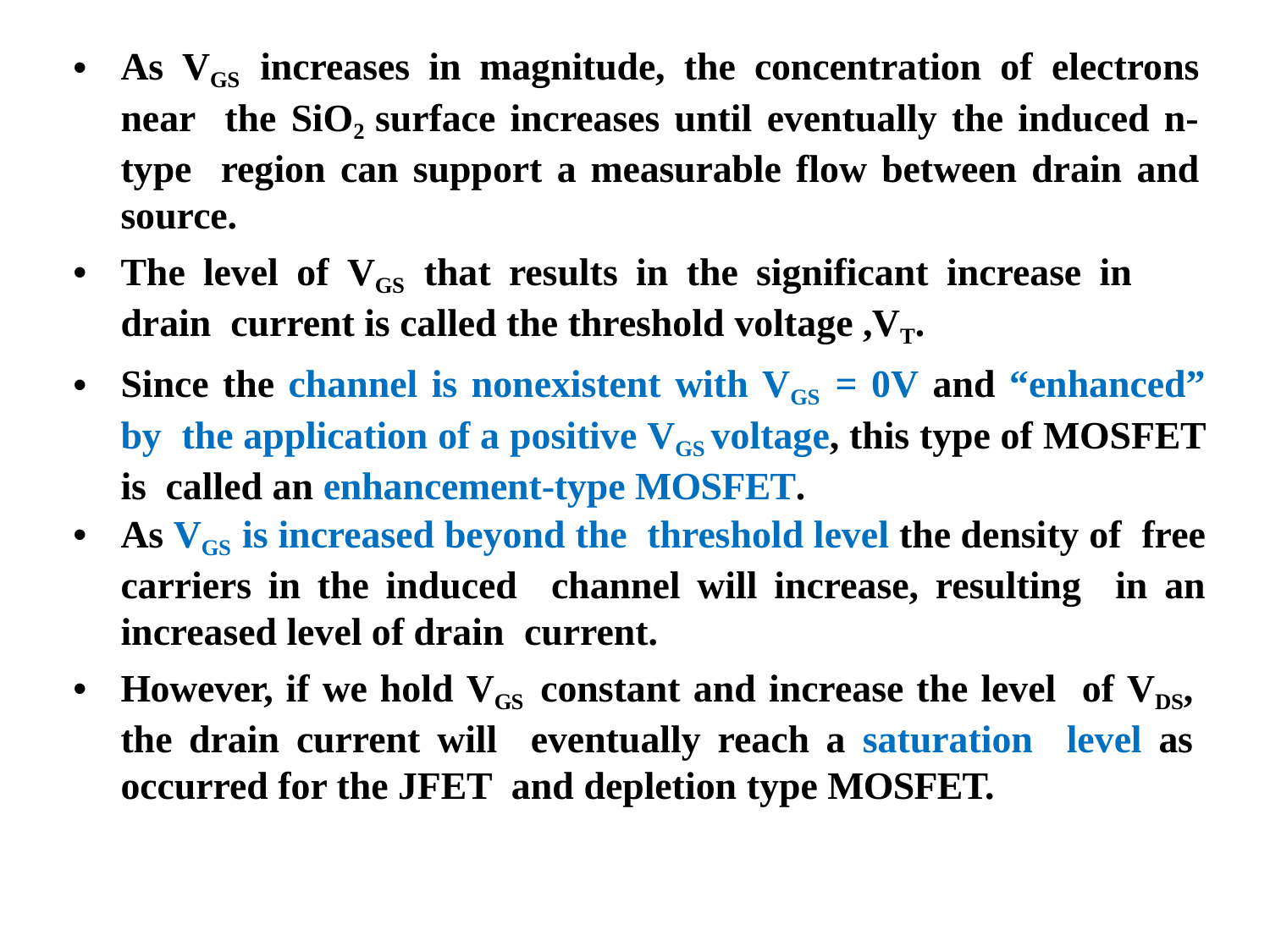

As VGS increases in magnitude, the concentration of electrons near  the SiO2 surface increases until eventually the induced n-type  region can support a measurable flow between drain and source.
The level of VGS that results in the significant increase in drain  current is called the threshold voltage ,VT.
Since the channel is nonexistent with VGS = 0V and “enhanced” by  the application of a positive VGS voltage, this type of MOSFET is  called an enhancement-type MOSFET.
As VGS is increased beyond the  threshold level the density of  free carriers in the induced  channel will increase, resulting  in an increased level of drain  current.
However, if we hold VGS  constant and increase the level  of VDS, the drain current will  eventually reach a saturation  level as occurred for the JFET  and depletion type MOSFET.